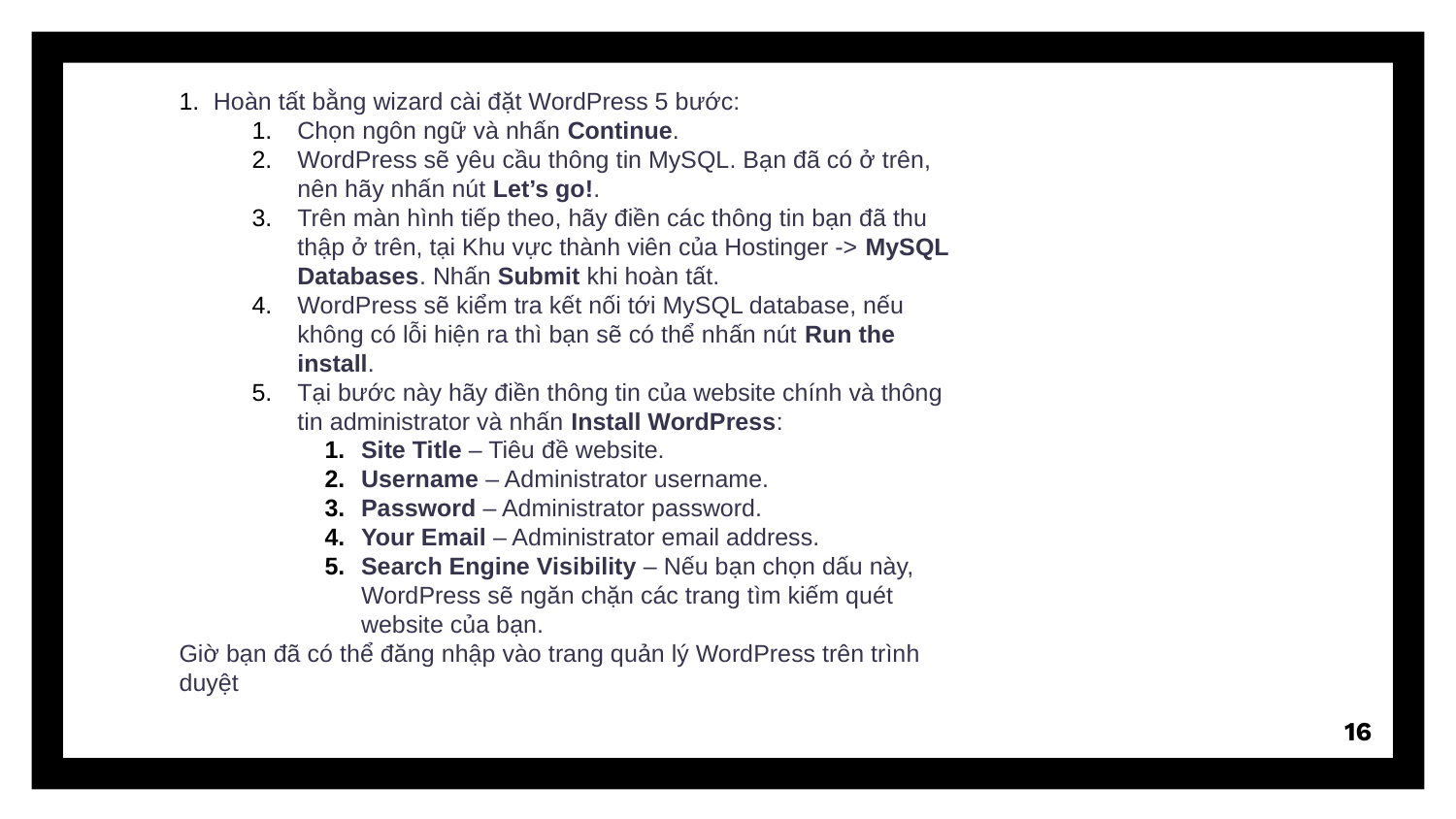

Hoàn tất bằng wizard cài đặt WordPress 5 bước:
Chọn ngôn ngữ và nhấn Continue.
WordPress sẽ yêu cầu thông tin MySQL. Bạn đã có ở trên, nên hãy nhấn nút Let’s go!.
Trên màn hình tiếp theo, hãy điền các thông tin bạn đã thu thập ở trên, tại Khu vực thành viên của Hostinger -> MySQL Databases. Nhấn Submit khi hoàn tất.
WordPress sẽ kiểm tra kết nối tới MySQL database, nếu không có lỗi hiện ra thì bạn sẽ có thể nhấn nút Run the install.
Tại bước này hãy điền thông tin của website chính và thông tin administrator và nhấn Install WordPress:
Site Title – Tiêu đề website.
Username – Administrator username.
Password – Administrator password.
Your Email – Administrator email address.
Search Engine Visibility – Nếu bạn chọn dấu này, WordPress sẽ ngăn chặn các trang tìm kiếm quét website của bạn.
Giờ bạn đã có thể đăng nhập vào trang quản lý WordPress trên trình duyệt
16